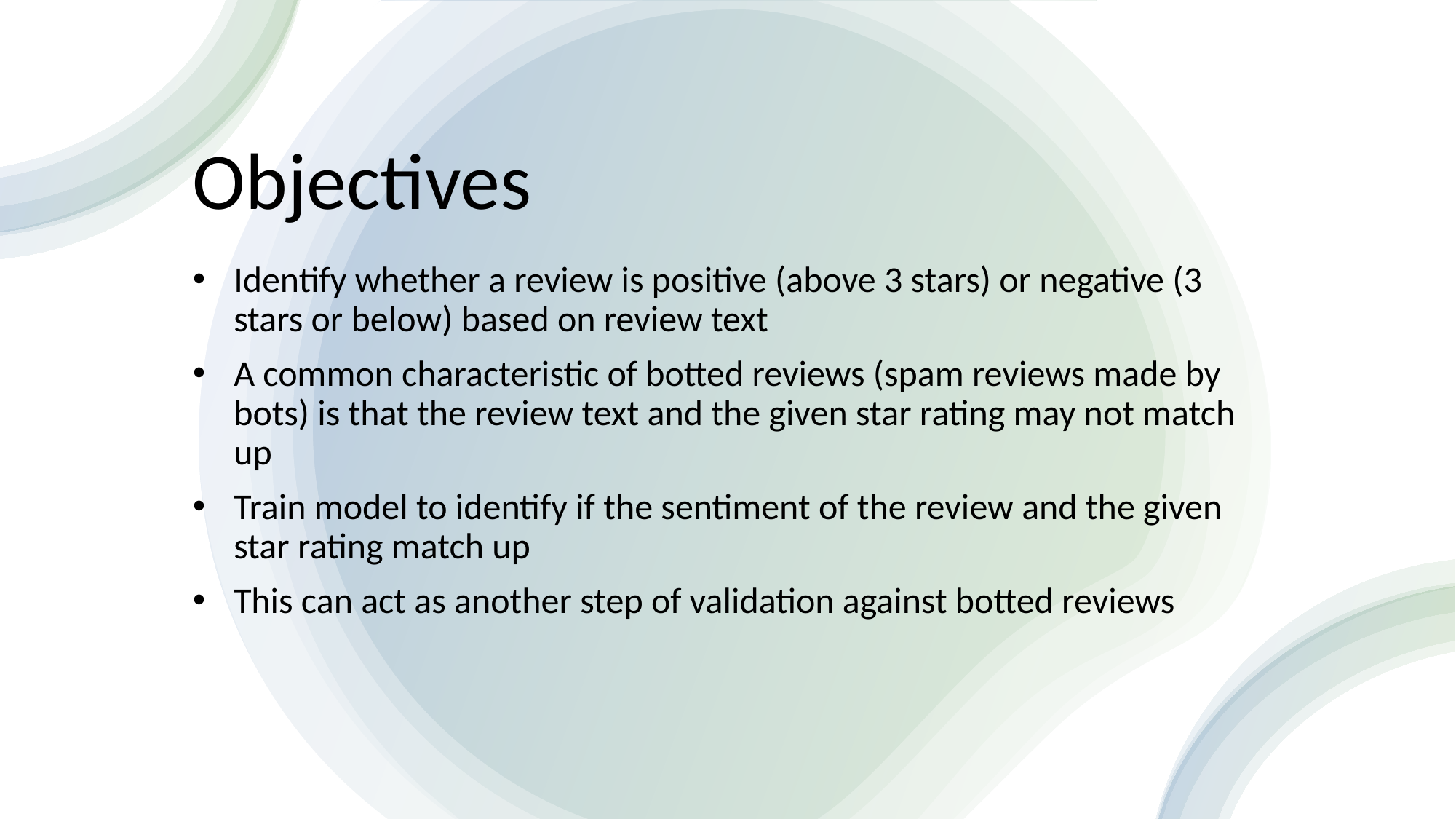

# Objectives
Identify whether a review is positive (above 3 stars) or negative (3 stars or below) based on review text
A common characteristic of botted reviews (spam reviews made by bots) is that the review text and the given star rating may not match up
Train model to identify if the sentiment of the review and the given star rating match up
This can act as another step of validation against botted reviews